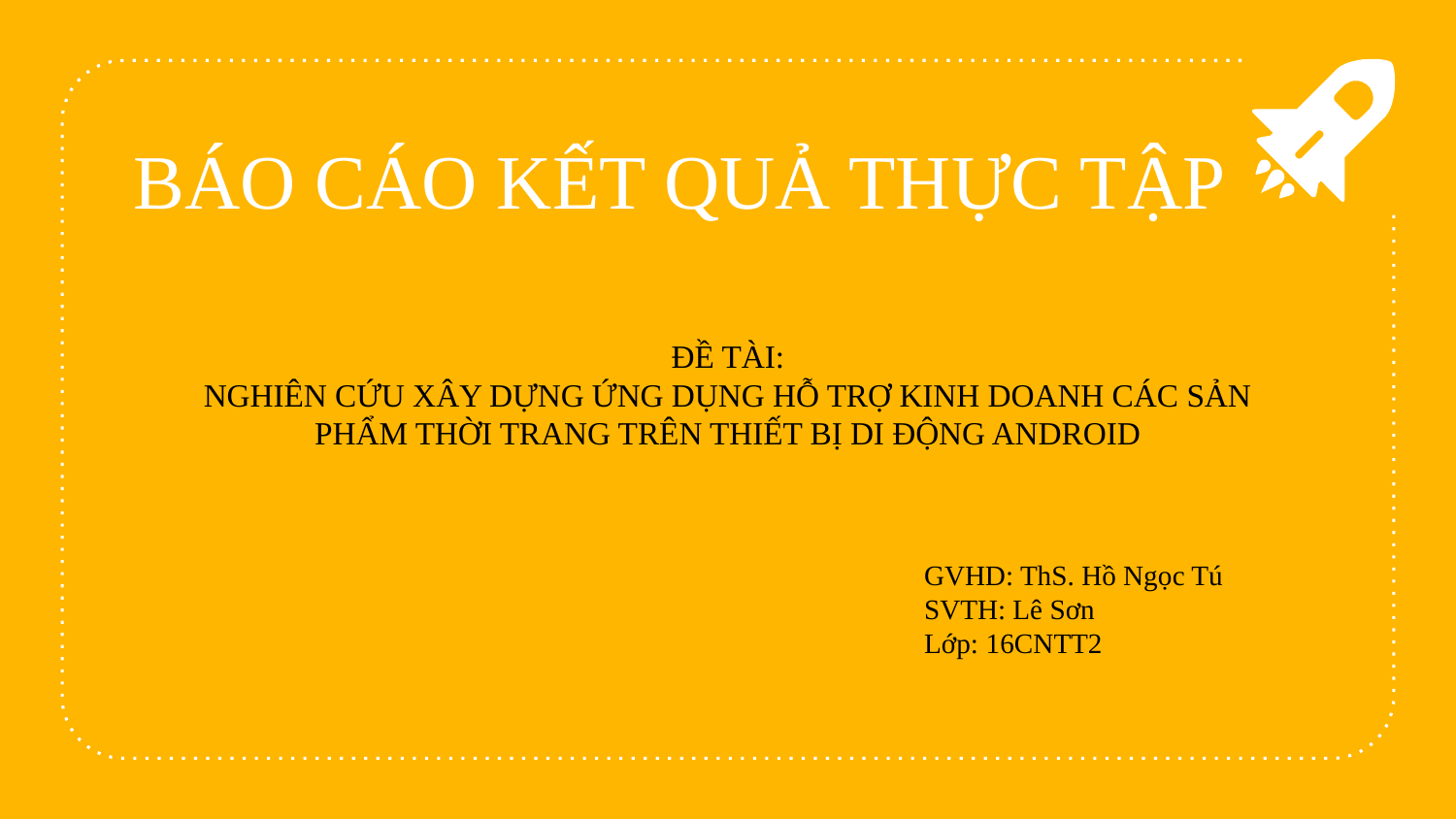

# BÁO CÁO KẾT QUẢ THỰC TẬP

ĐỀ TÀI:
NGHIÊN CỨU XÂY DỰNG ỨNG DỤNG HỖ TRỢ KINH DOANH CÁC SẢN PHẨM THỜI TRANG TRÊN THIẾT BỊ DI ĐỘNG ANDROID
GVHD: ThS. Hồ Ngọc Tú
SVTH: Lê Sơn
Lớp: 16CNTT2